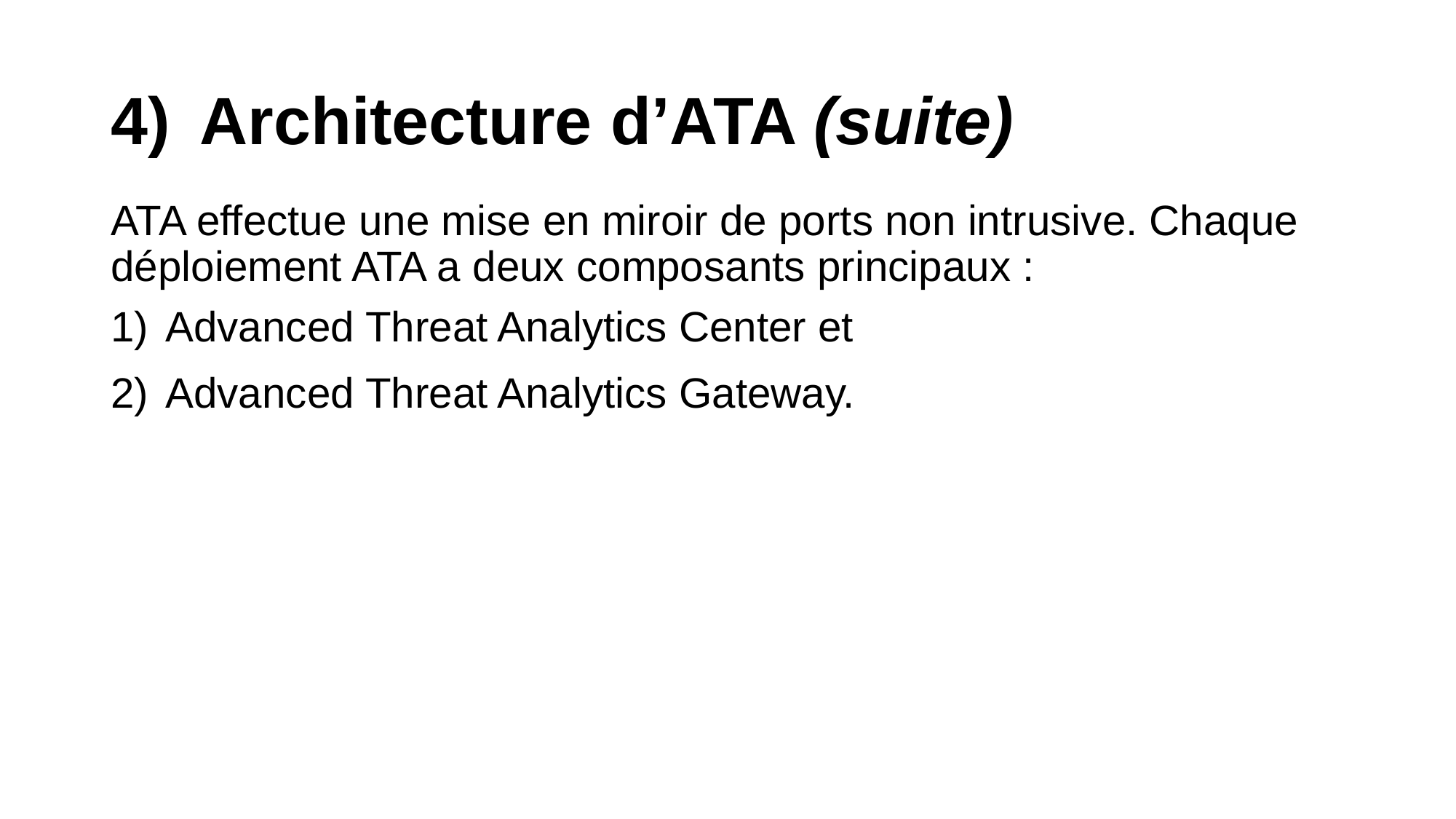

# Architecture d’ATA (suite)
ATA effectue une mise en miroir de ports non intrusive. Chaque déploiement ATA a deux composants principaux :
Advanced Threat Analytics Center et
Advanced Threat Analytics Gateway.